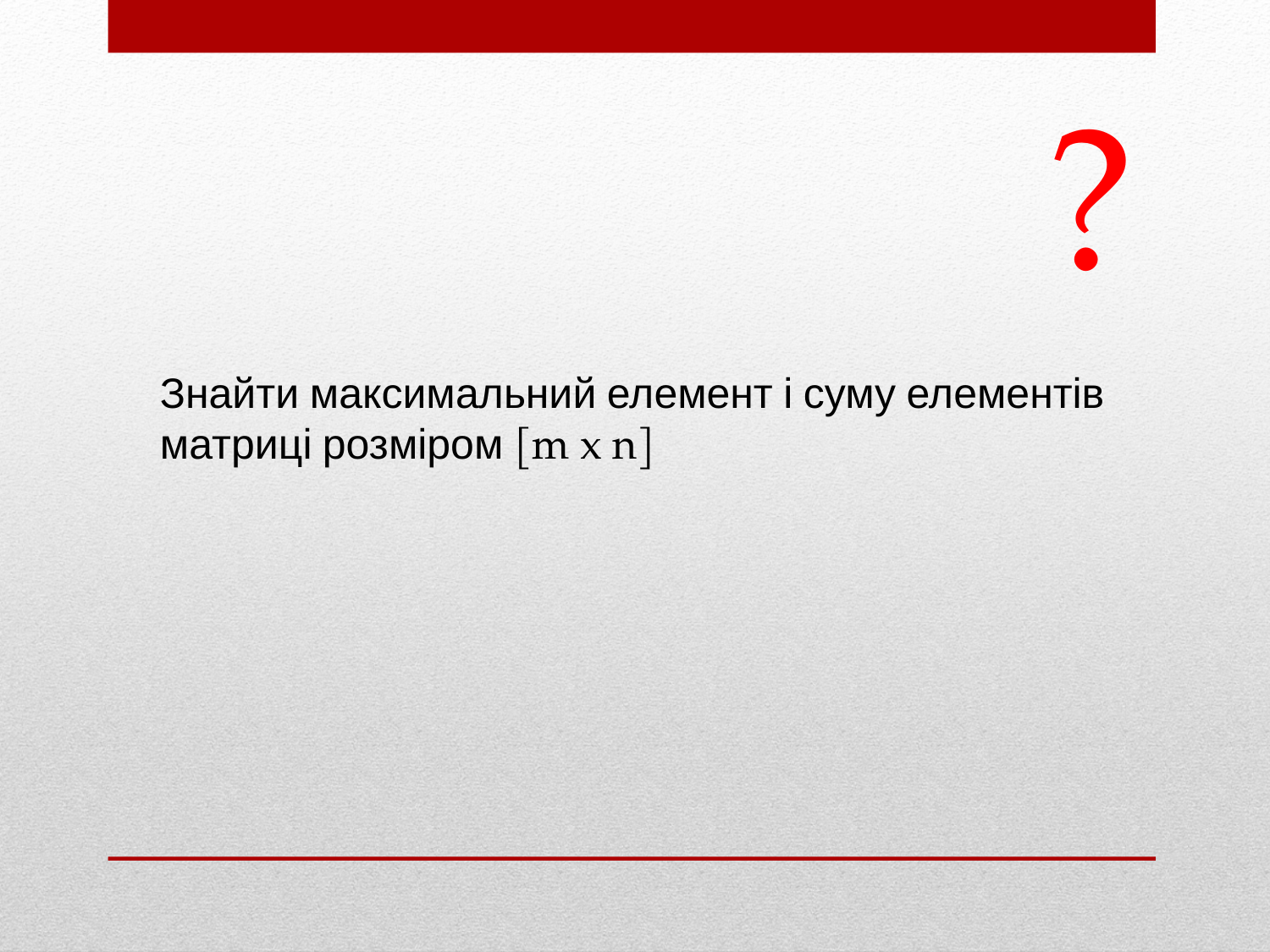

?
Знайти максимальний елемент і суму елементів матриці розміром [m x n]